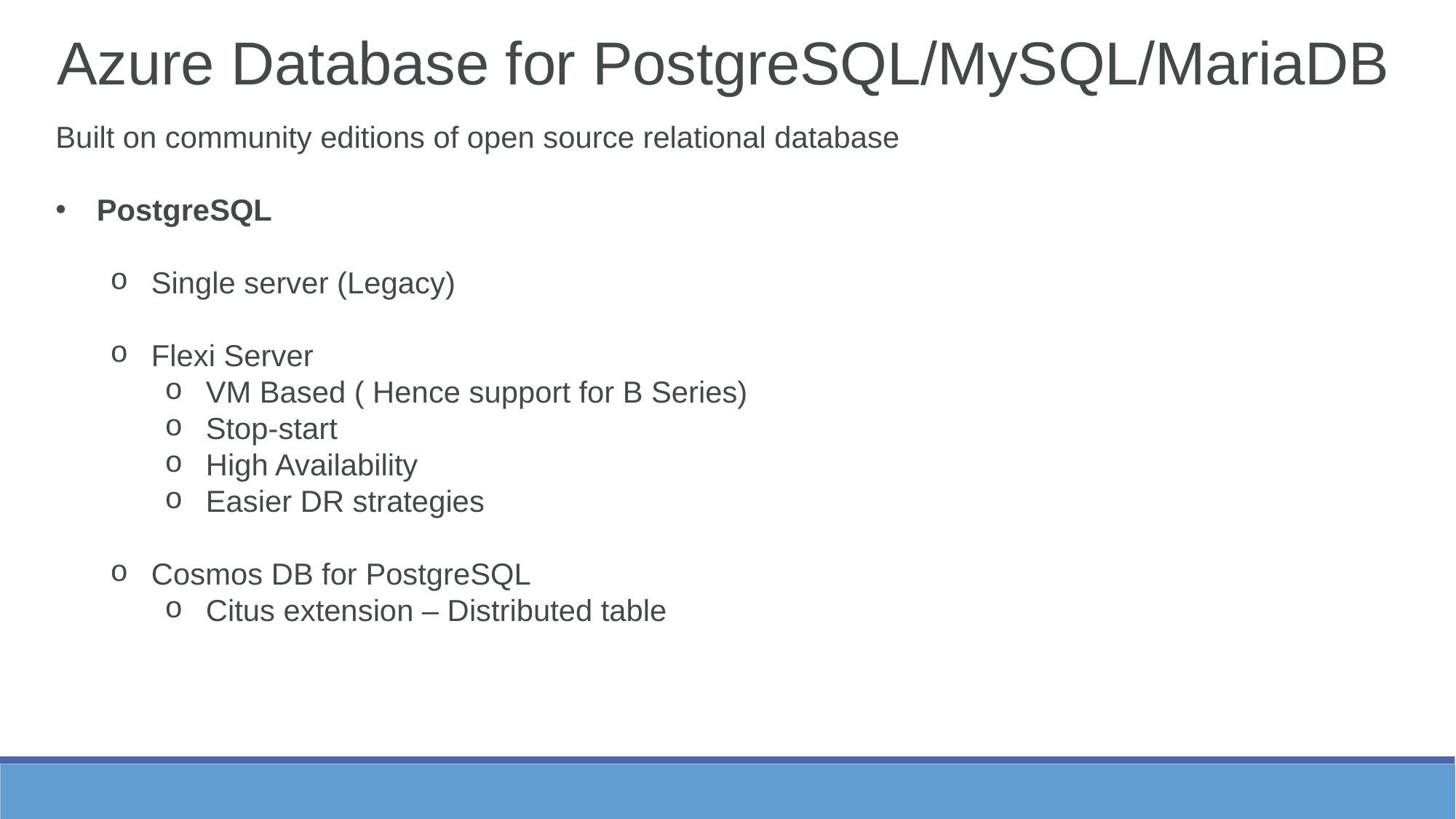

Azure Database for PostgreSQL/MySQL/MariaDB

Built on community editions of open source relational database

PostgreSQL

Single server (Legacy)

Flexi Server
VM Based ( Hence support for B Series)
Stop-start
High Availability
Easier DR strategies

Cosmos DB for PostgreSQL
Citus extension – Distributed table